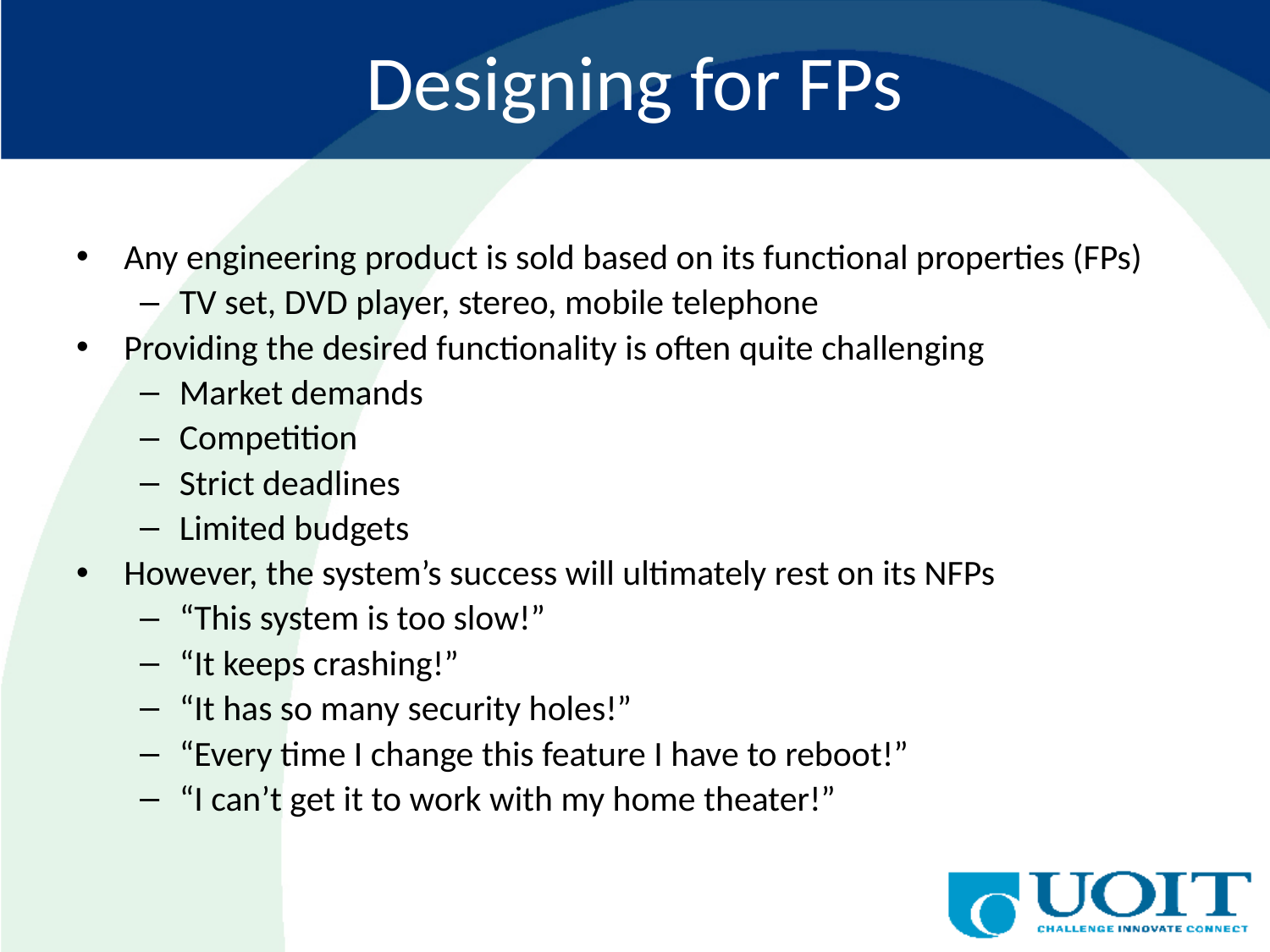

# Designing for FPs
Any engineering product is sold based on its functional properties (FPs)
TV set, DVD player, stereo, mobile telephone
Providing the desired functionality is often quite challenging
Market demands
Competition
Strict deadlines
Limited budgets
However, the system’s success will ultimately rest on its NFPs
“This system is too slow!”
“It keeps crashing!”
“It has so many security holes!”
“Every time I change this feature I have to reboot!”
“I can’t get it to work with my home theater!”